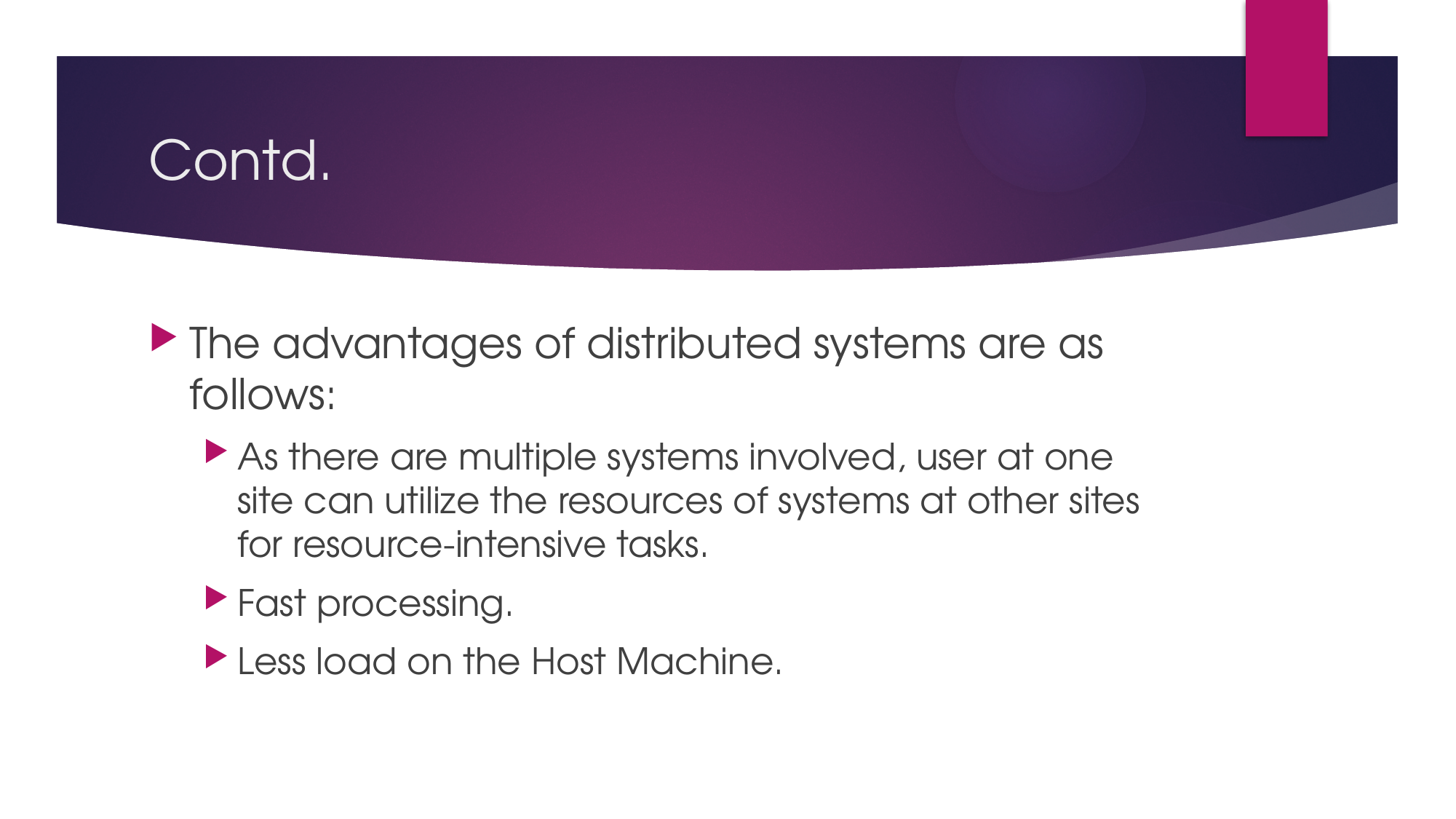

# Contd.
The advantages of distributed systems are as follows:
As there are multiple systems involved, user at one site can utilize the resources of systems at other sites for resource-intensive tasks.
Fast processing.
Less load on the Host Machine.